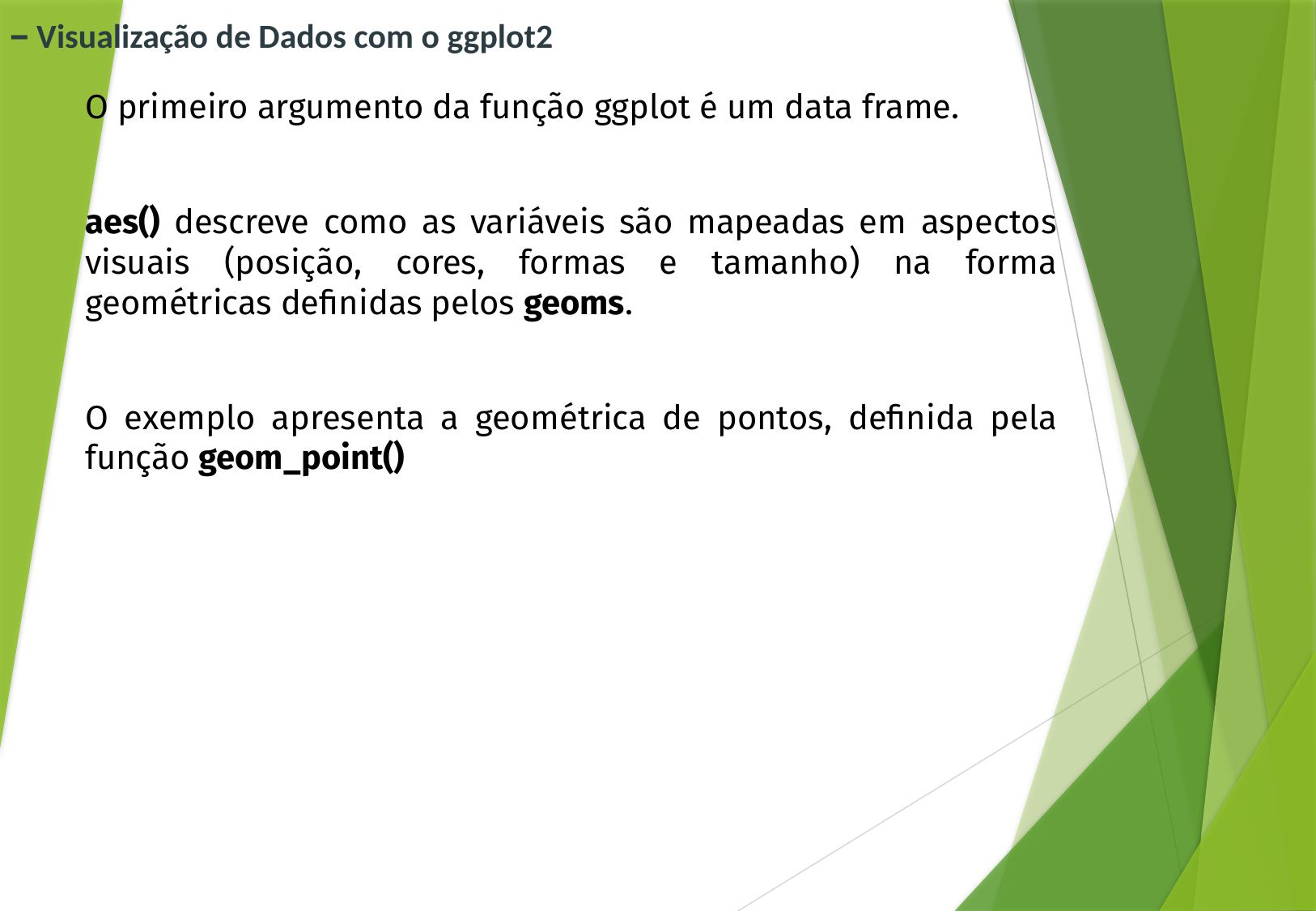

# – Visualização de Dados com o ggplot2
O primeiro argumento da função ggplot é um data frame.

aes() descreve como as variáveis são mapeadas em aspectos visuais (posição, cores, formas e tamanho) na forma geométricas definidas pelos geoms.

O exemplo apresenta a geométrica de pontos, definida pela função geom_point()